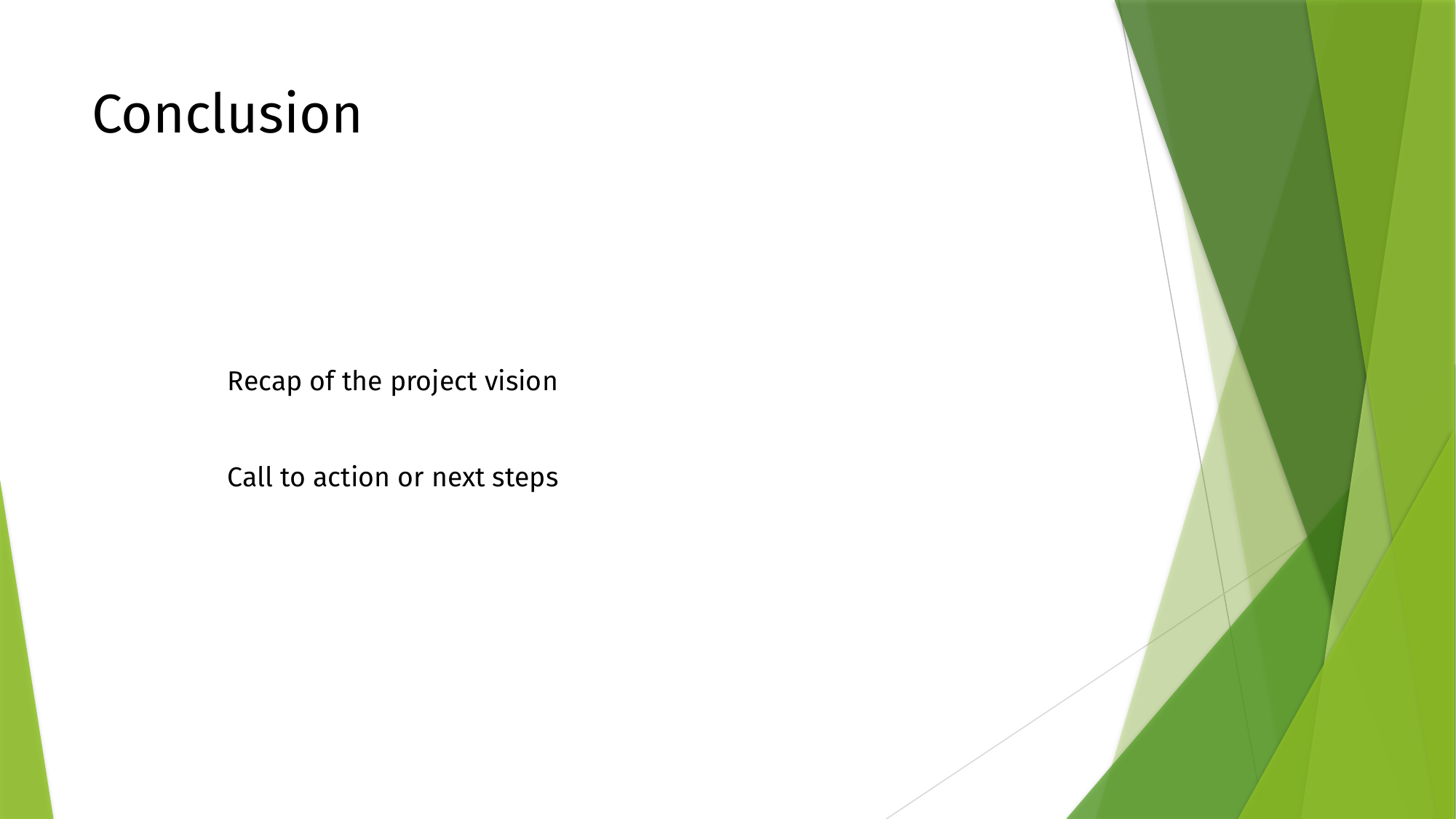

# Conclusion
Recap of the project vision

Call to action or next steps